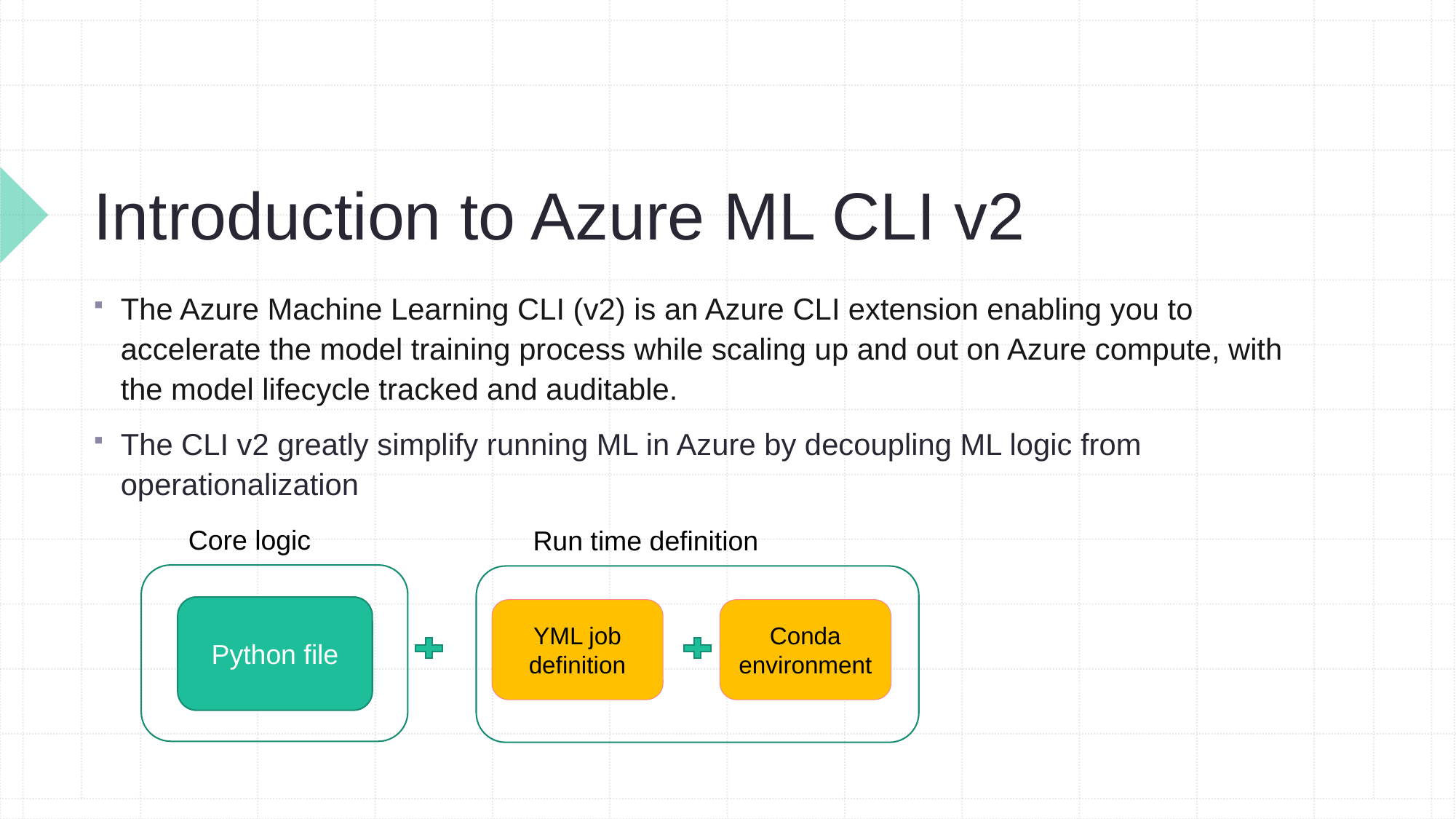

# Introduction to Azure ML CLI v2
The Azure Machine Learning CLI (v2) is an Azure CLI extension enabling you to accelerate the model training process while scaling up and out on Azure compute, with the model lifecycle tracked and auditable.
The CLI v2 greatly simplify running ML in Azure by decoupling ML logic from operationalization

Core logic
Run time definition

Python file
YML job definition
Conda environment